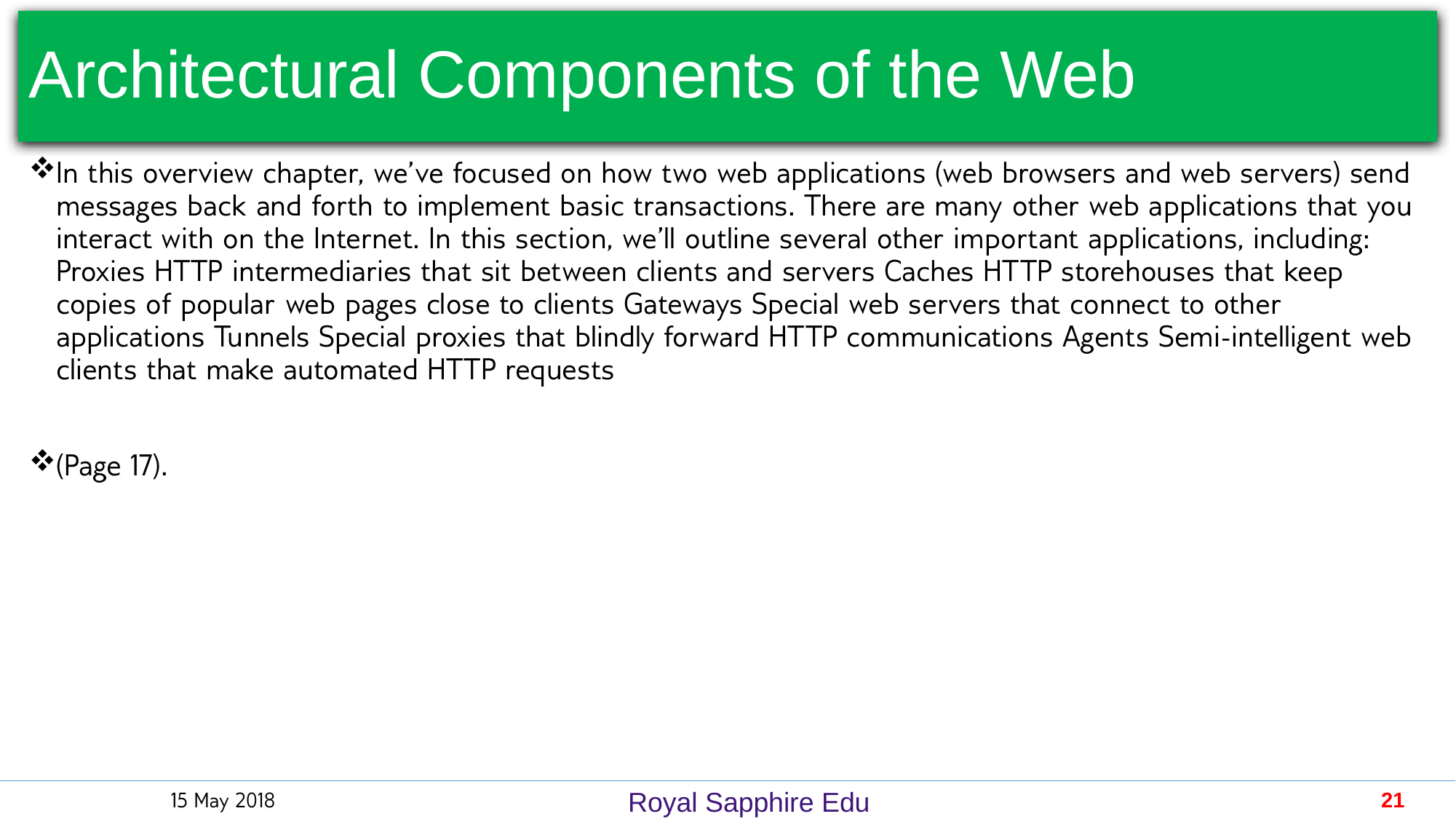

# Architectural Components of the Web
In this overview chapter, we’ve focused on how two web applications (web browsers and web servers) send messages back and forth to implement basic transactions. There are many other web applications that you interact with on the Internet. In this section, we’ll outline several other important applications, including: Proxies HTTP intermediaries that sit between clients and servers Caches HTTP storehouses that keep copies of popular web pages close to clients Gateways Special web servers that connect to other applications Tunnels Special proxies that blindly forward HTTP communications Agents Semi-intelligent web clients that make automated HTTP requests

(Page 17).
15 May 2018
21